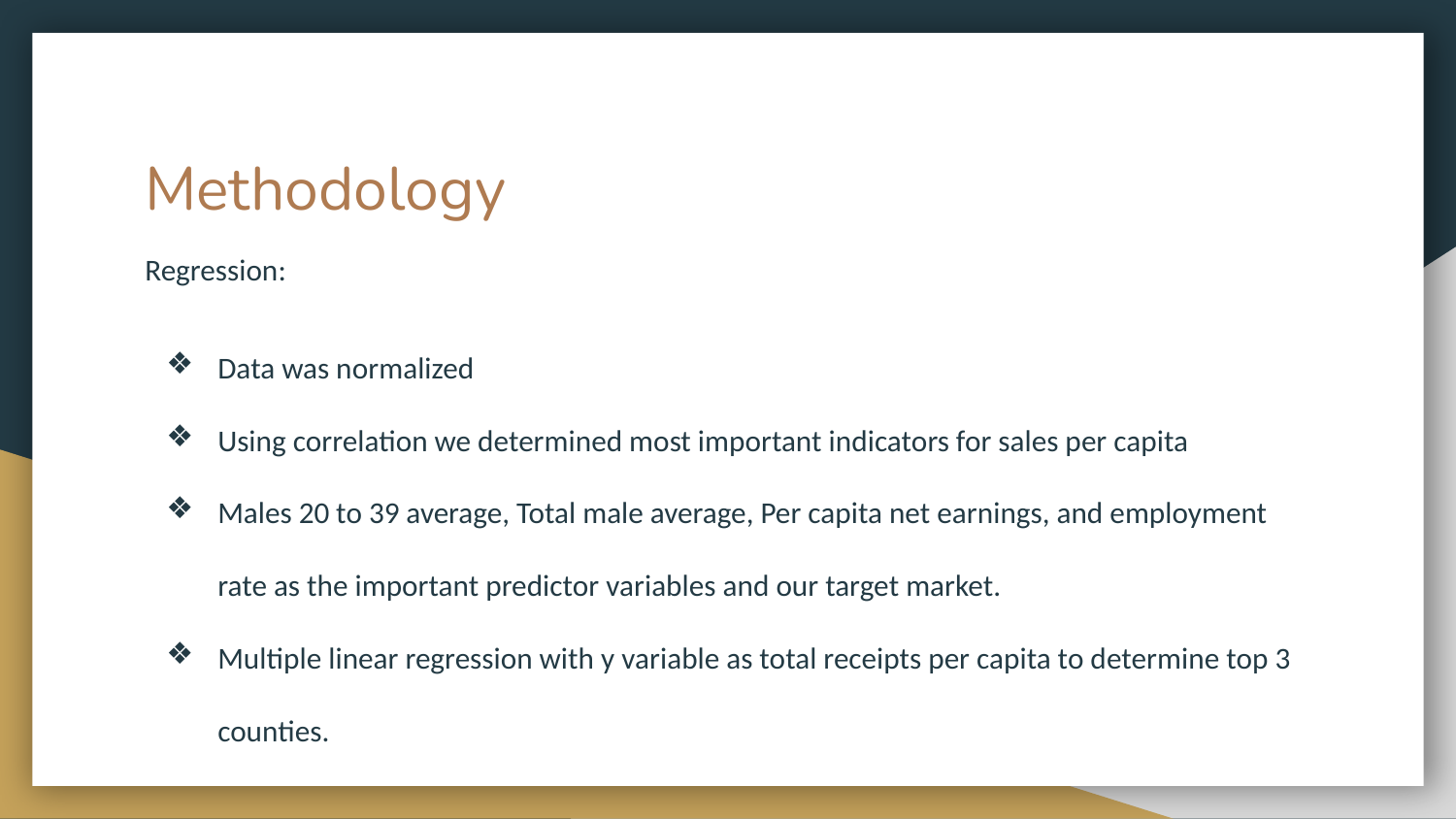

# Methodology
Regression:
Data was normalized
Using correlation we determined most important indicators for sales per capita
Males 20 to 39 average, Total male average, Per capita net earnings, and employment rate as the important predictor variables and our target market.
Multiple linear regression with y variable as total receipts per capita to determine top 3 counties.